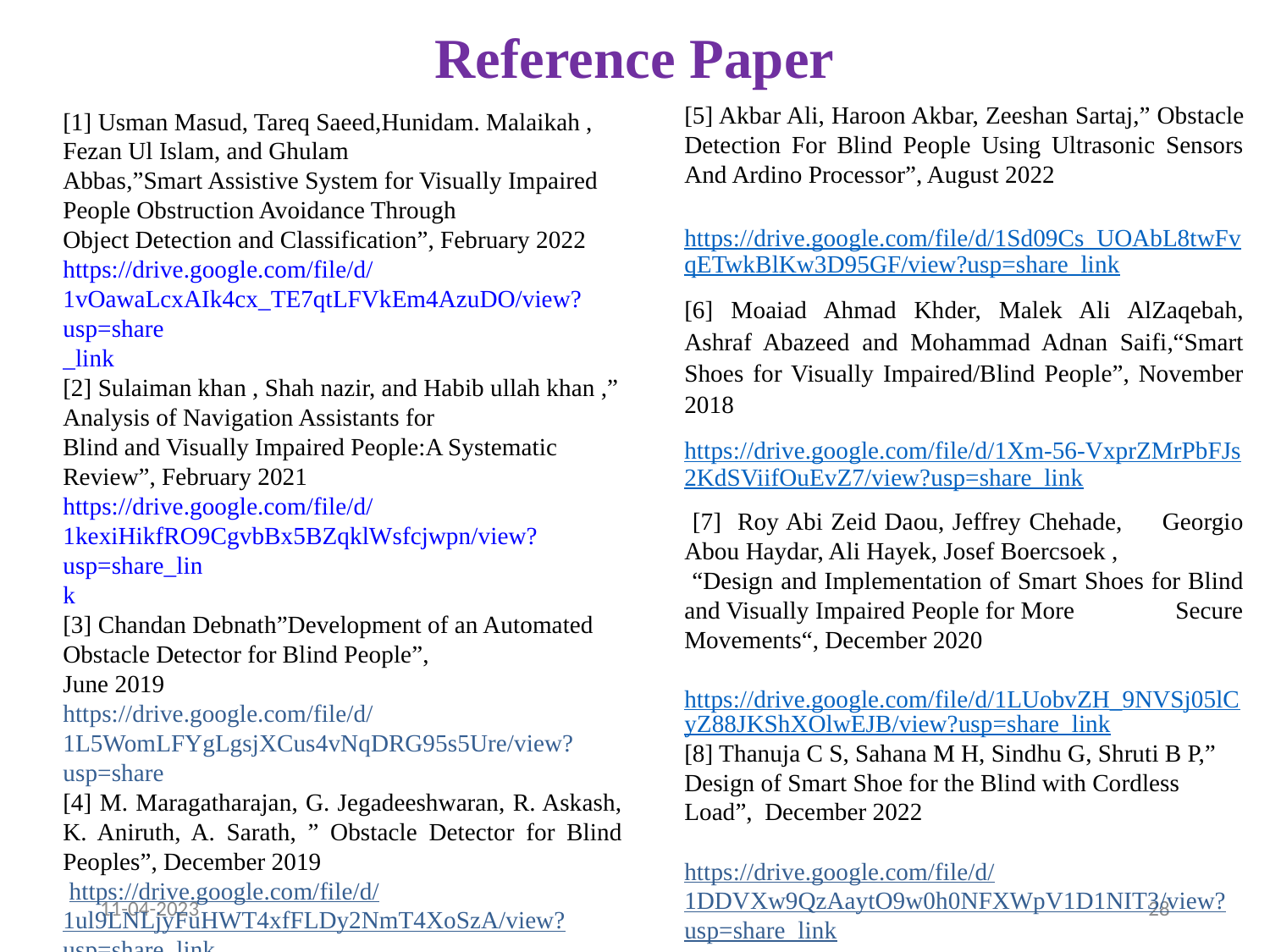

# Reference Paper
[1] Usman Masud, Tareq Saeed,Hunidam. Malaikah , Fezan Ul Islam, and Ghulam
Abbas,”Smart Assistive System for Visually Impaired People Obstruction Avoidance Through
Object Detection and Classification”, February 2022
https://drive.google.com/file/d/1vOawaLcxAIk4cx_TE7qtLFVkEm4AzuDO/view?usp=share
_link
[2] Sulaiman khan , Shah nazir, and Habib ullah khan ,” Analysis of Navigation Assistants for
Blind and Visually Impaired People:A Systematic Review”, February 2021
https://drive.google.com/file/d/1kexiHikfRO9CgvbBx5BZqklWsfcjwpn/view?usp=share_lin
k
[3] Chandan Debnath”Development of an Automated Obstacle Detector for Blind People”,
June 2019
https://drive.google.com/file/d/1L5WomLFYgLgsjXCus4vNqDRG95s5Ure/view?usp=share
[4] M. Maragatharajan, G. Jegadeeshwaran, R. Askash, K. Aniruth, A. Sarath, ” Obstacle Detector for Blind Peoples”, December 2019
 https://drive.google.com/file/d/1ul9LNLjyFuHWT4xfFLDy2NmT4XoSzA/view?usp=share_link

[5] Akbar Ali, Haroon Akbar, Zeeshan Sartaj,” Obstacle Detection For Blind People Using Ultrasonic Sensors And Ardino Processor”, August 2022
 https://drive.google.com/file/d/1Sd09Cs_UOAbL8twFvqETwkBlKw3D95GF/view?usp=share_link
[6] Moaiad Ahmad Khder, Malek Ali AlZaqebah, Ashraf Abazeed and Mohammad Adnan Saifi,“Smart Shoes for Visually Impaired/Blind People”, November 2018
https://drive.google.com/file/d/1Xm-56-VxprZMrPbFJs2KdSViifOuEvZ7/view?usp=share_link
 [7]  Roy Abi Zeid Daou, Jeffrey Chehade,     Georgio Abou Haydar, Ali Hayek, Josef Boercsoek ,
 “Design and Implementation of Smart Shoes for Blind and Visually Impaired People for More                Secure Movements“, December 2020
 https://drive.google.com/file/d/1LUobvZH_9NVSj05lCyZ88JKShXOlwEJB/view?usp=share_link
[8] Thanuja C S, Sahana M H, Sindhu G, Shruti B P,” Design of Smart Shoe for the Blind with Cordless  Load”,  December 2022

https://drive.google.com/file/d/1DDVXw9QzAaytO9w0h0NFXWpV1D1NIT3/view?usp=share_link

11-04-2023
28